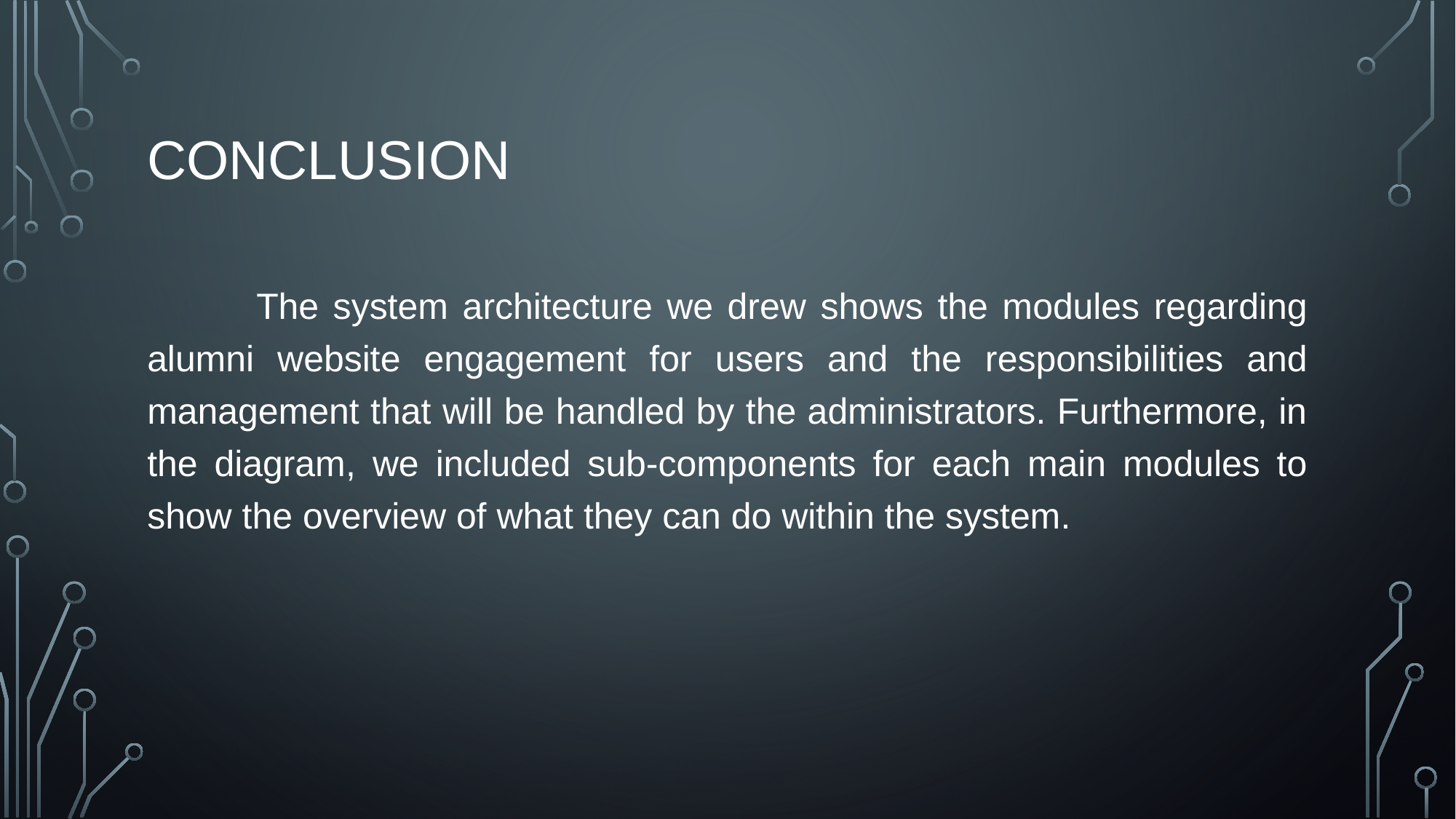

# CONCLUSION
	The system architecture we drew shows the modules regarding alumni website engagement for users and the responsibilities and management that will be handled by the administrators. Furthermore, in the diagram, we included sub-components for each main modules to show the overview of what they can do within the system.